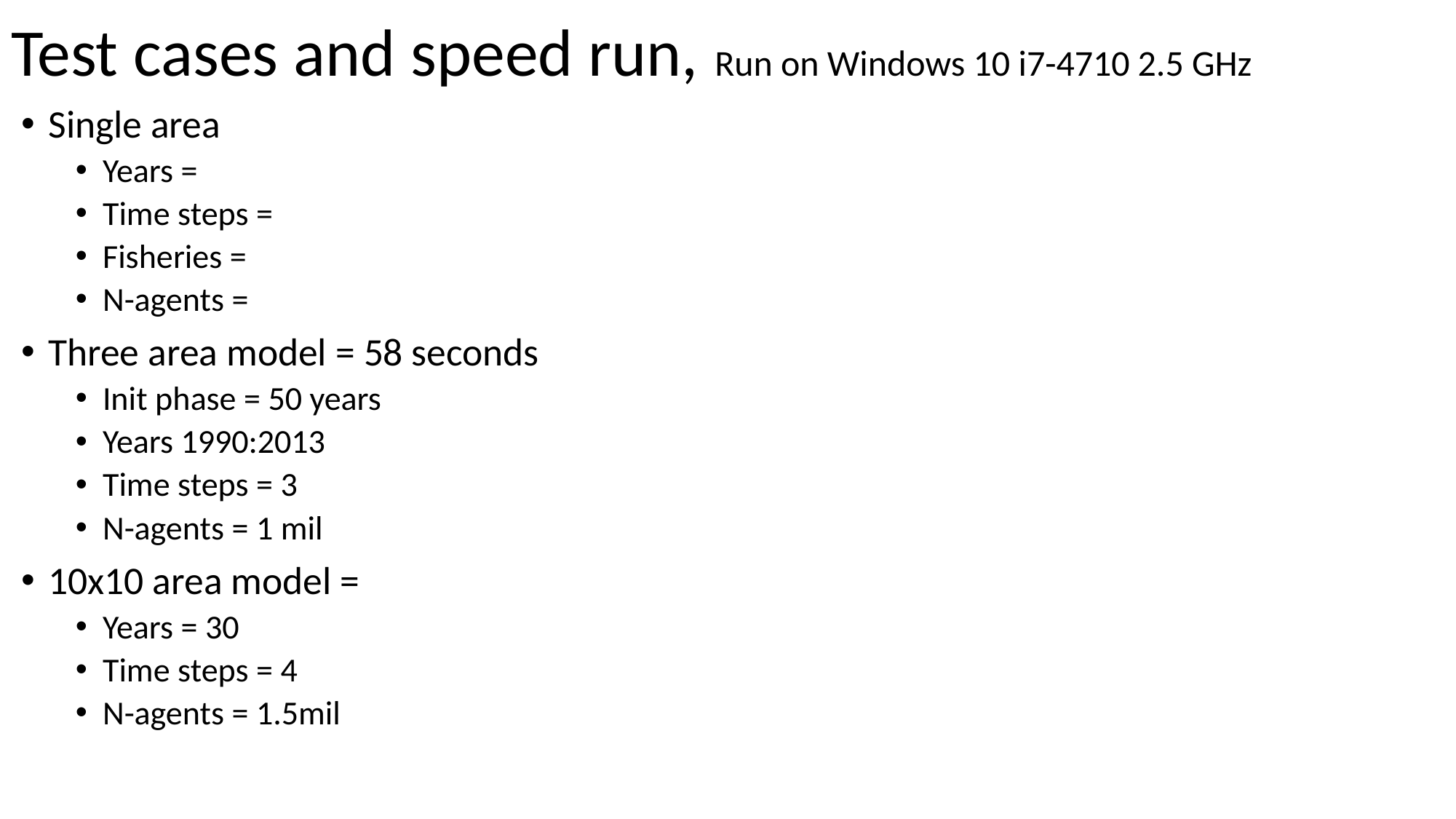

# Test cases and speed run, Run on Windows 10 i7-4710 2.5 GHz
Single area
Years =
Time steps =
Fisheries =
N-agents =
Three area model = 58 seconds
Init phase = 50 years
Years 1990:2013
Time steps = 3
N-agents = 1 mil
10x10 area model =
Years = 30
Time steps = 4
N-agents = 1.5mil